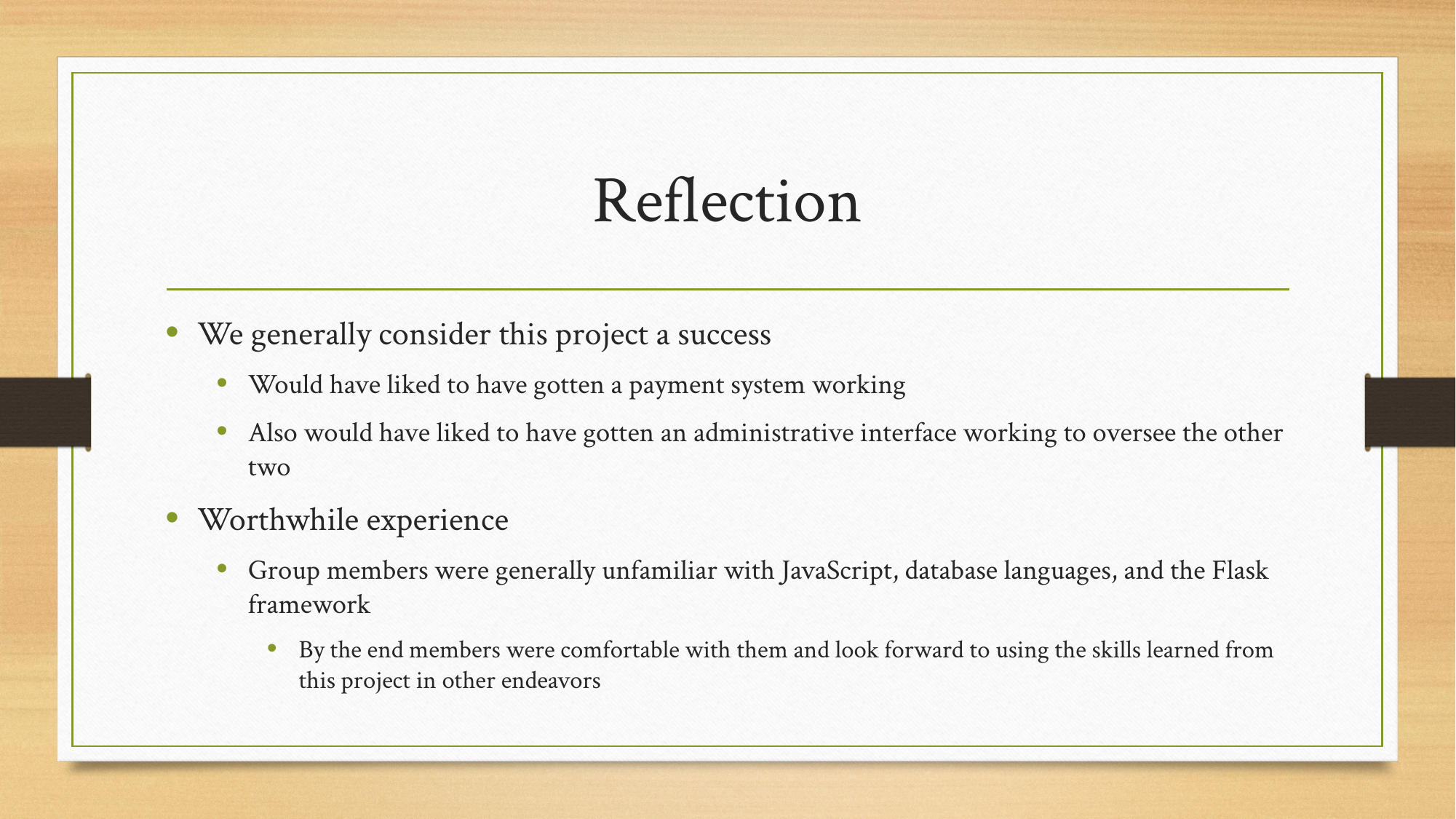

# Reflection
We generally consider this project a success
Would have liked to have gotten a payment system working
Also would have liked to have gotten an administrative interface working to oversee the other two
Worthwhile experience
Group members were generally unfamiliar with JavaScript, database languages, and the Flask framework
By the end members were comfortable with them and look forward to using the skills learned from this project in other endeavors